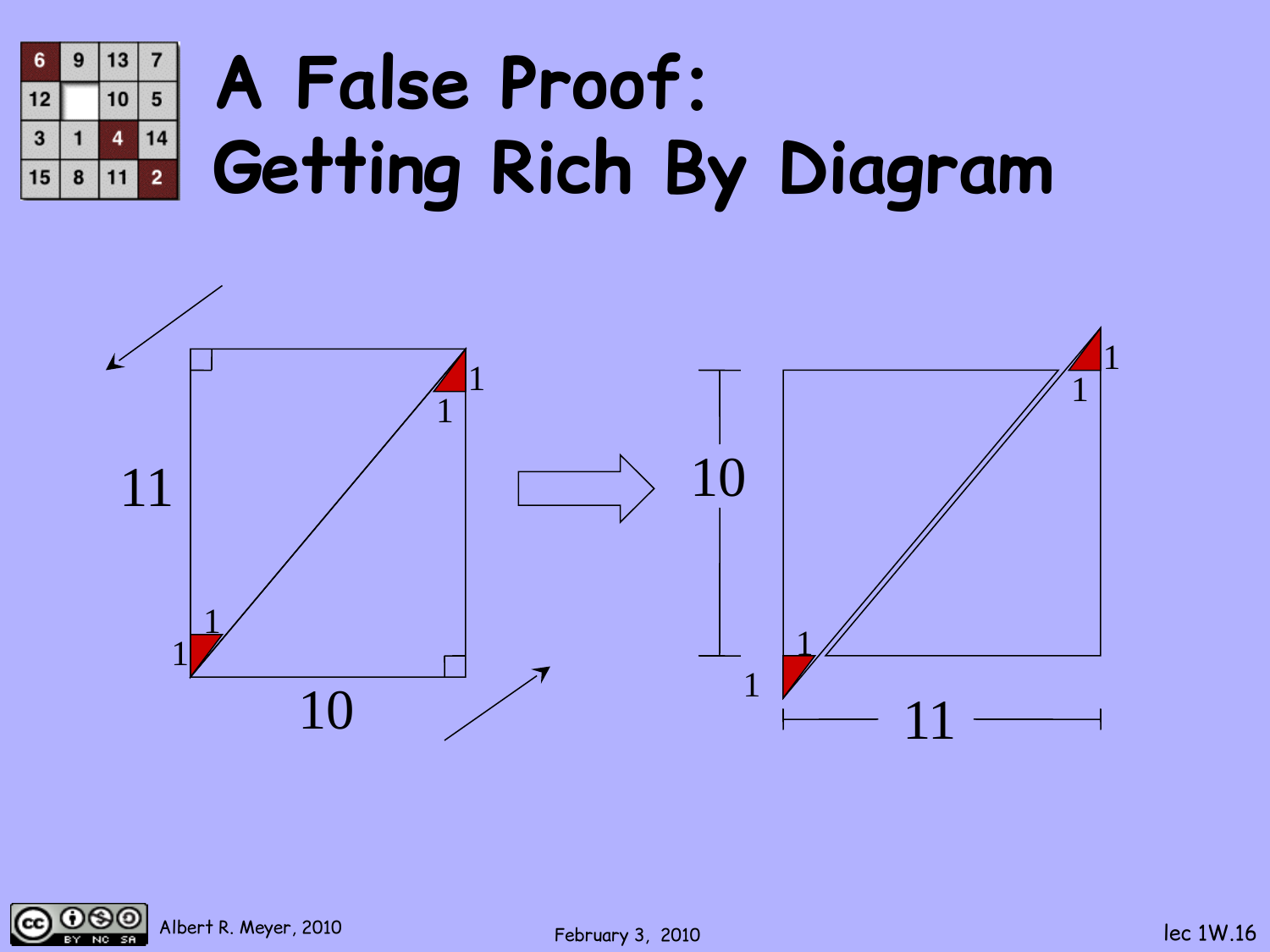

# A False Proof: Getting Rich By Diagram

1
1
1
1

1

1

1

10

11

1

10

11

      lec 1W.16